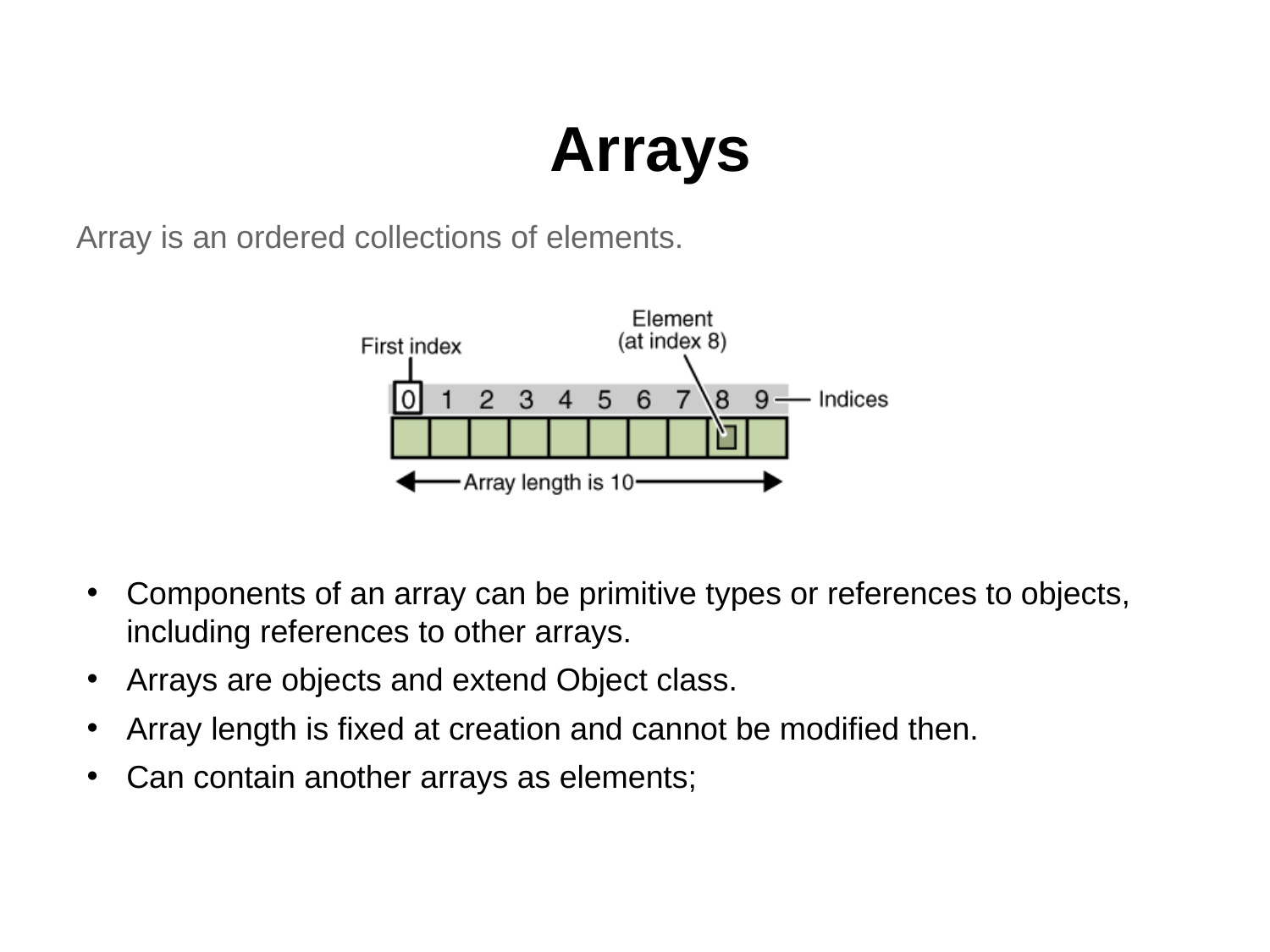

# Arrays
Array is an ordered collections of elements.

Components of an array can be primitive types or references to objects, including references to other arrays.
Arrays are objects and extend Object class.
Array length is fixed at creation and cannot be modified then.
Can contain another arrays as elements;